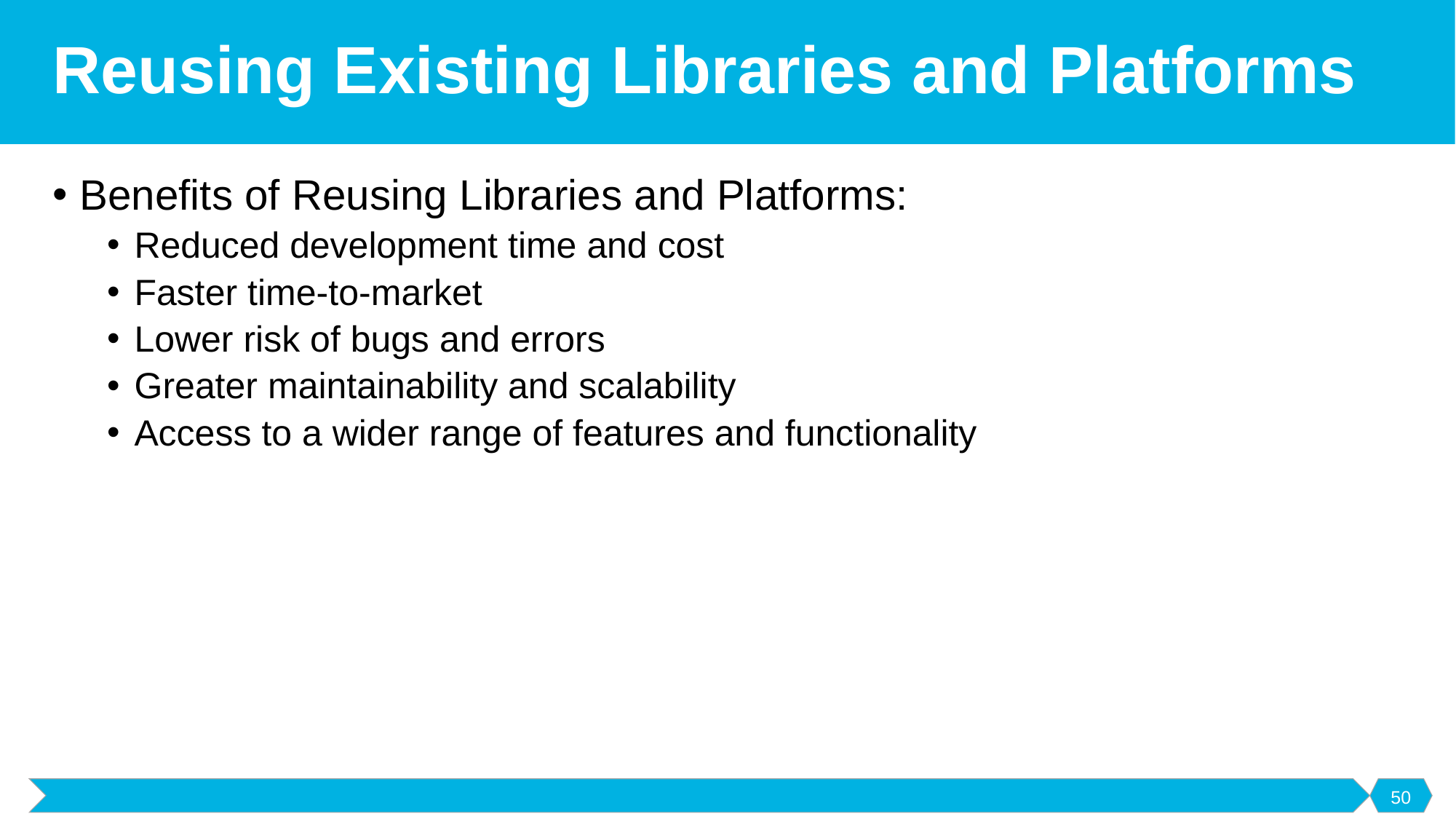

# Reusing Existing Libraries and Platforms
Benefits of Reusing Libraries and Platforms:
Reduced development time and cost
Faster time-to-market
Lower risk of bugs and errors
Greater maintainability and scalability
Access to a wider range of features and functionality
50